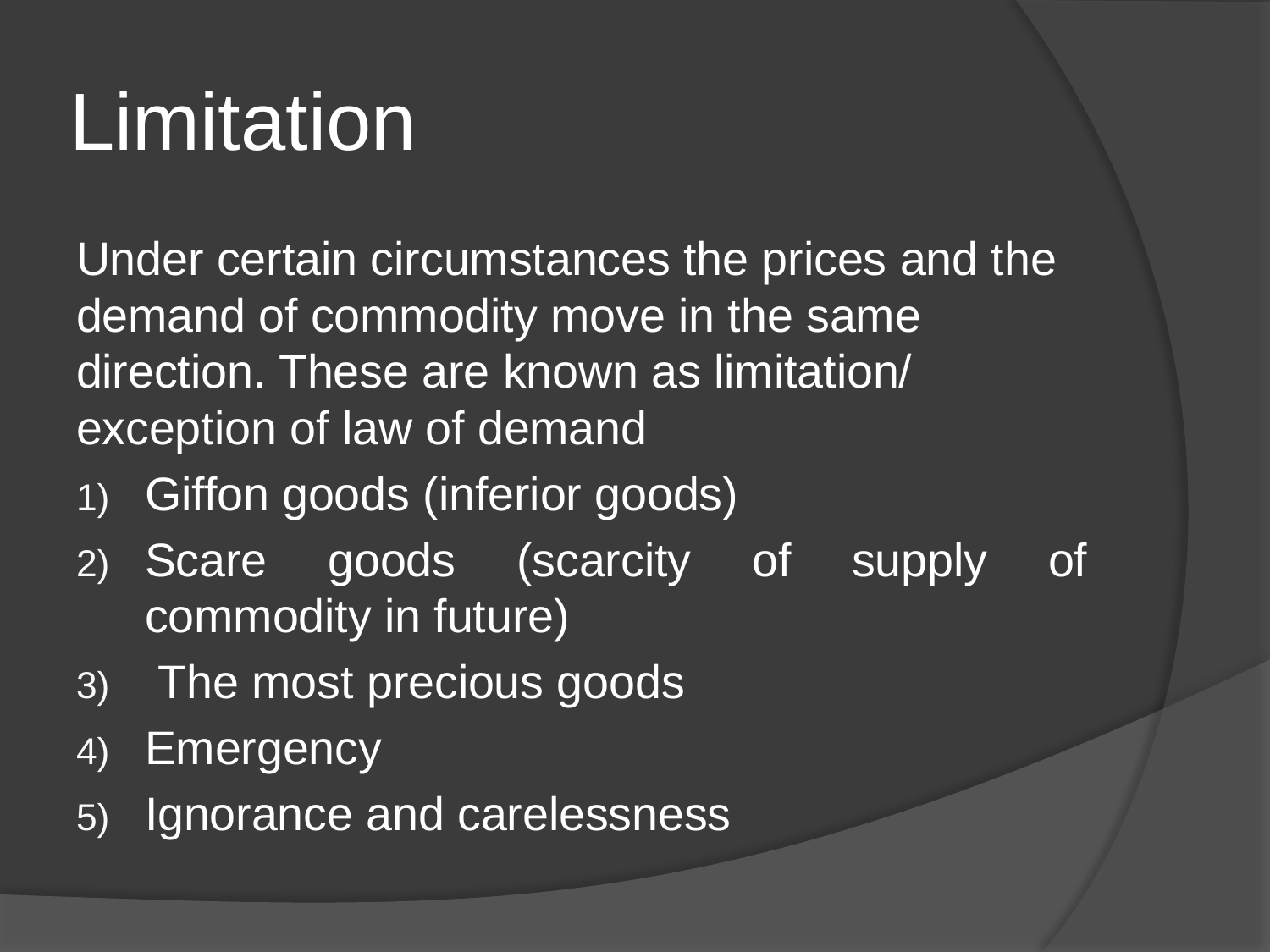

# Limitation
Under certain circumstances the prices and the demand of commodity move in the same direction. These are known as limitation/ exception of law of demand
Giffon goods (inferior goods)
Scare goods (scarcity of supply of commodity in future)
 The most precious goods
Emergency
Ignorance and carelessness